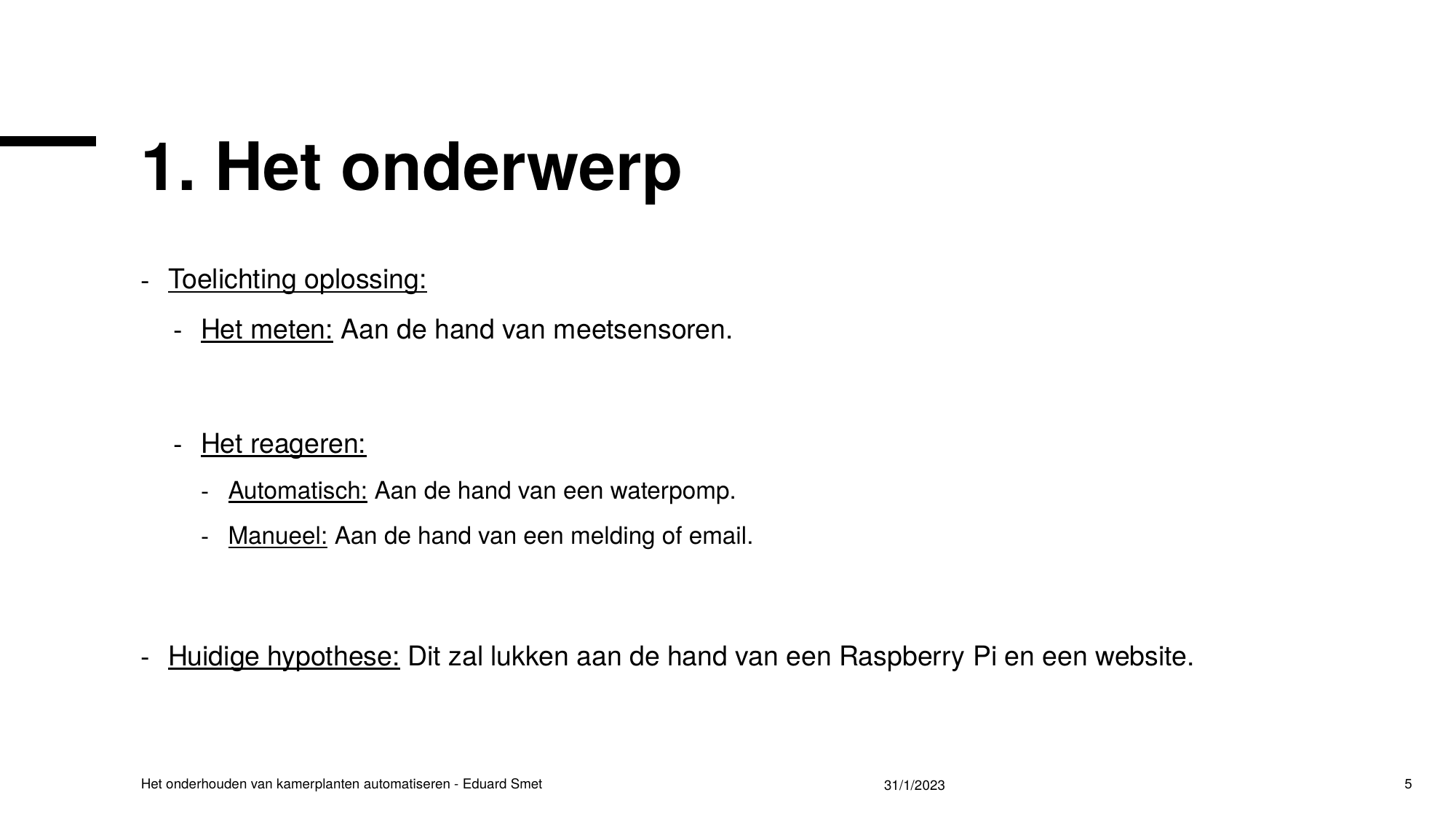

# 1. Het onderwerp
Toelichting oplossing:
Het meten: Aan de hand van meetsensoren.

Het reageren:
Automatisch: Aan de hand van een waterpomp.
Manueel: Aan de hand van een melding of email.

Huidige hypothese: Dit zal lukken aan de hand van een Raspberry Pi en een website.

Het onderhouden van kamerplanten automatiseren - Eduard Smet
31/1/2023
5